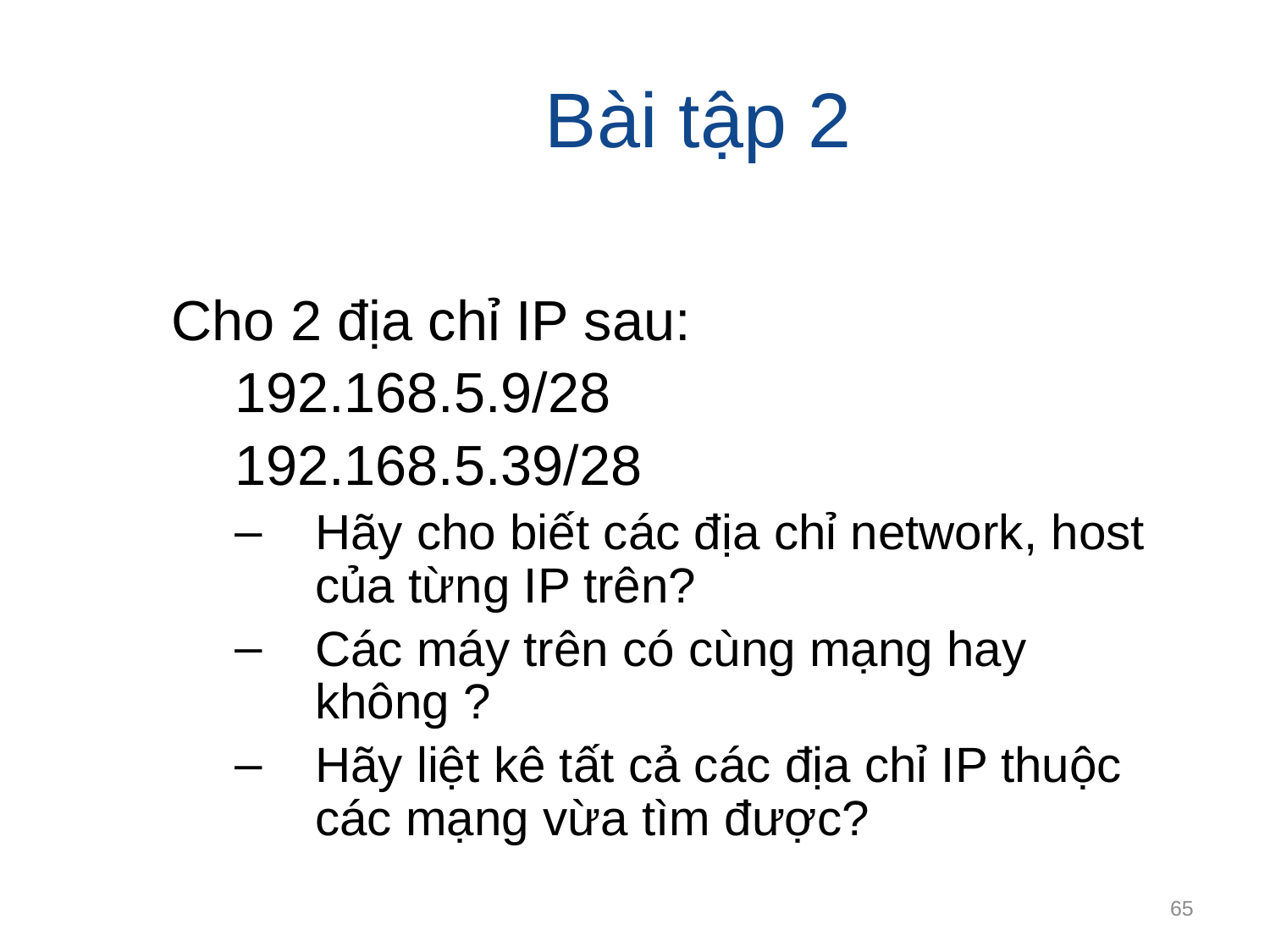

# Bài tập 2
Cho 2 địa chỉ IP sau:
192.168.5.9/28
192.168.5.39/28
Hãy cho biết các địa chỉ network, host của từng IP trên?
Các máy trên có cùng mạng hay không ?
Hãy liệt kê tất cả các địa chỉ IP thuộc các mạng vừa tìm được?
65